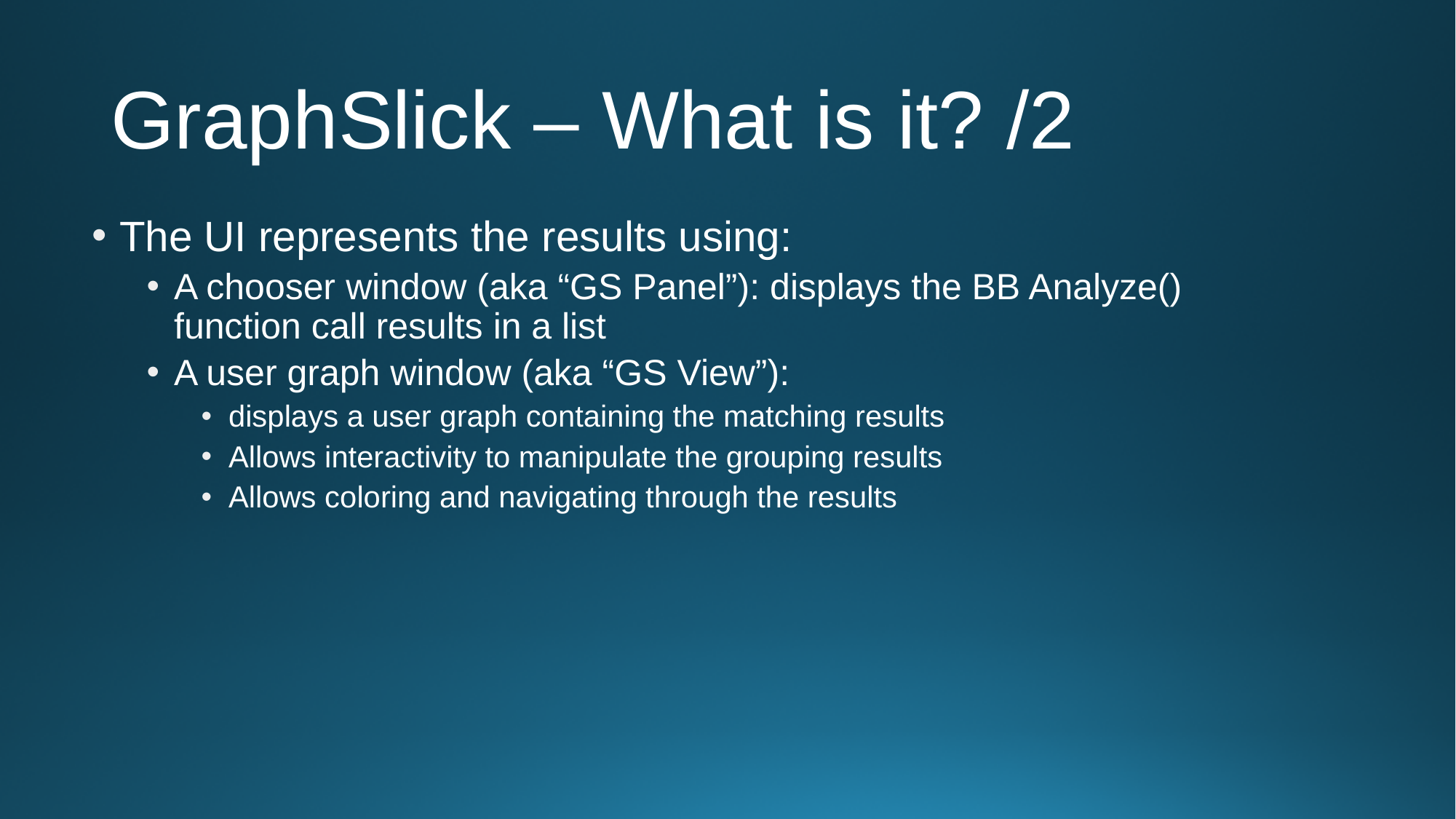

# GraphSlick – What is it? /2
The UI represents the results using:
A chooser window (aka “GS Panel”): displays the BB Analyze() function call results in a list
A user graph window (aka “GS View”):
displays a user graph containing the matching results
Allows interactivity to manipulate the grouping results
Allows coloring and navigating through the results